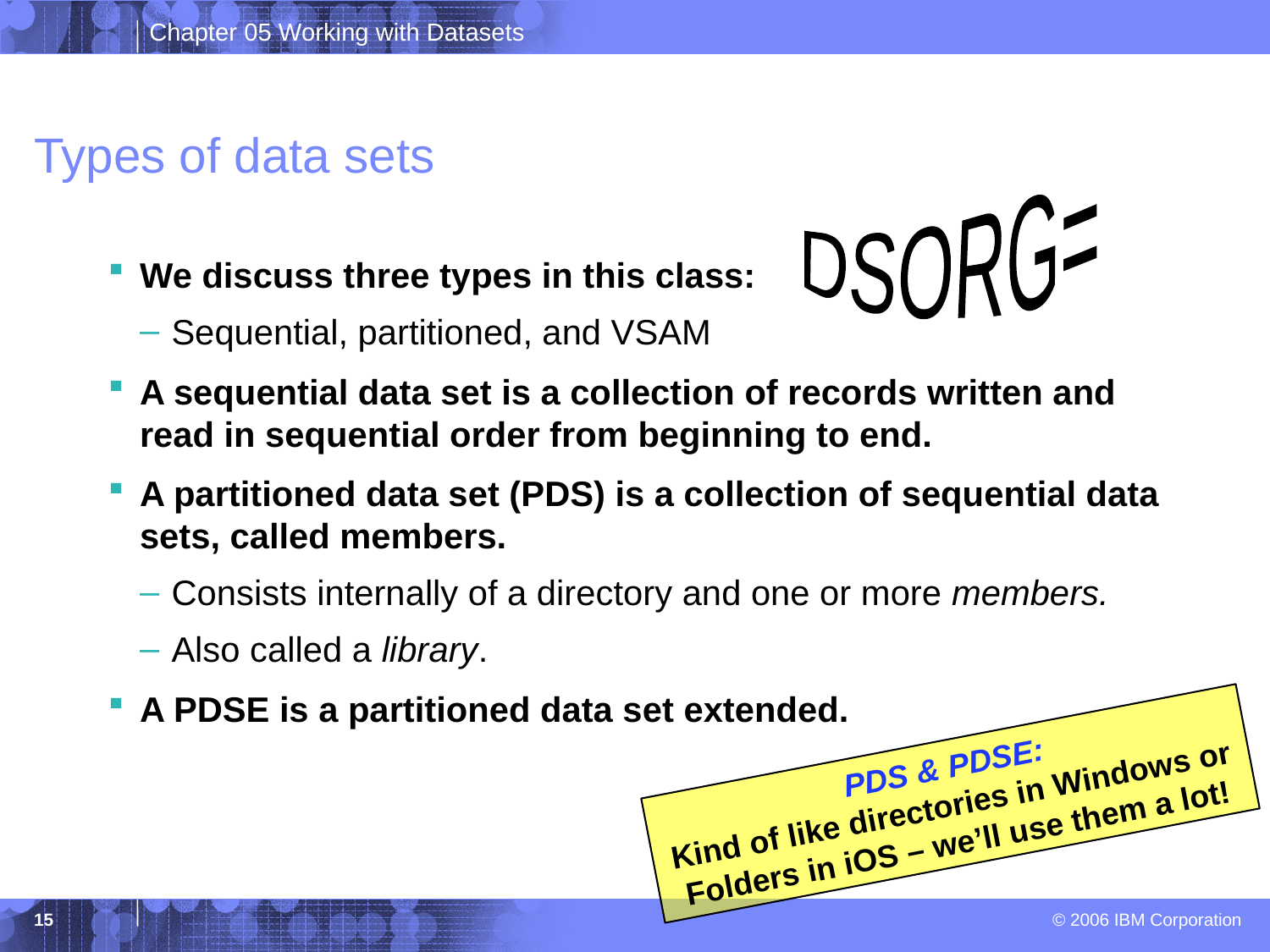

# Types of data sets
DSORG=
We discuss three types in this class:
Sequential, partitioned, and VSAM
A sequential data set is a collection of records written and read in sequential order from beginning to end.
A partitioned data set (PDS) is a collection of sequential data sets, called members.
Consists internally of a directory and one or more members.
Also called a library.
A PDSE is a partitioned data set extended.
PDS & PDSE:
Kind of like directories in Windows or Folders in iOS – we’ll use them a lot!
15